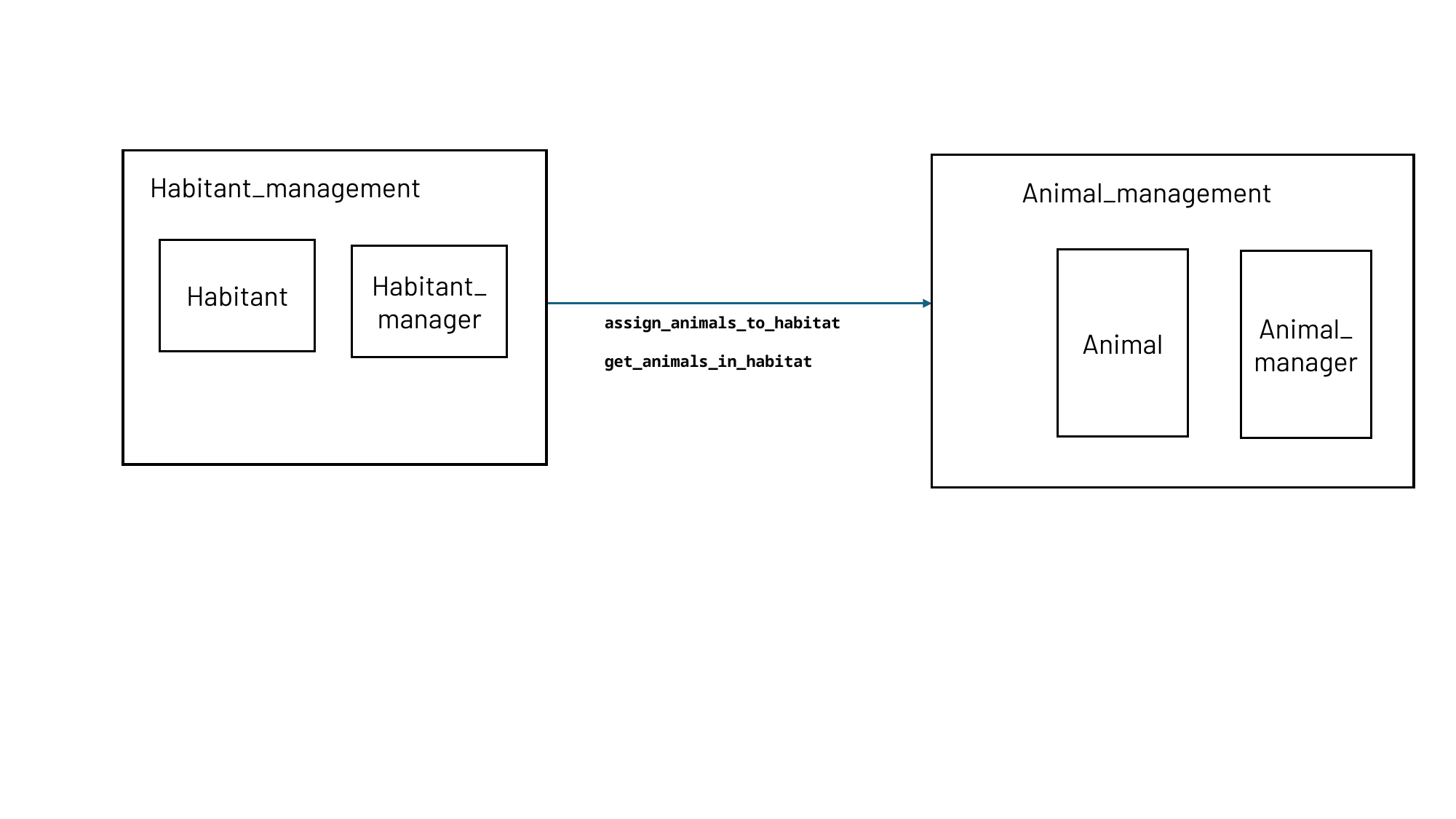

Habitant_management
Habitant_manager
Habitant

Animal_management
Animal
Animal_manager
assign_animals_to_habitat
get_animals_in_habitat